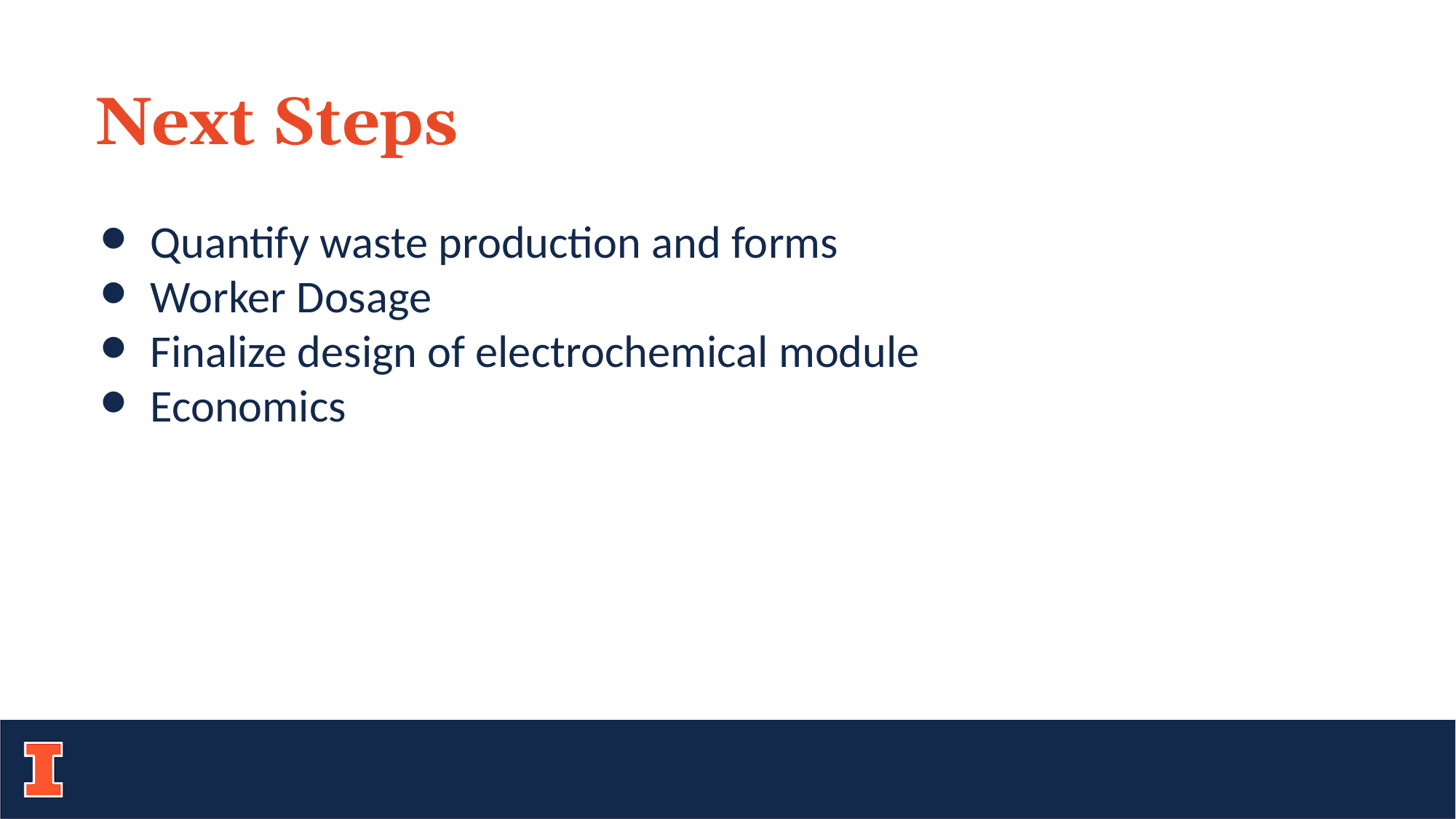

Next Steps
Quantify waste production and forms
Worker Dosage
Finalize design of electrochemical module
Economics